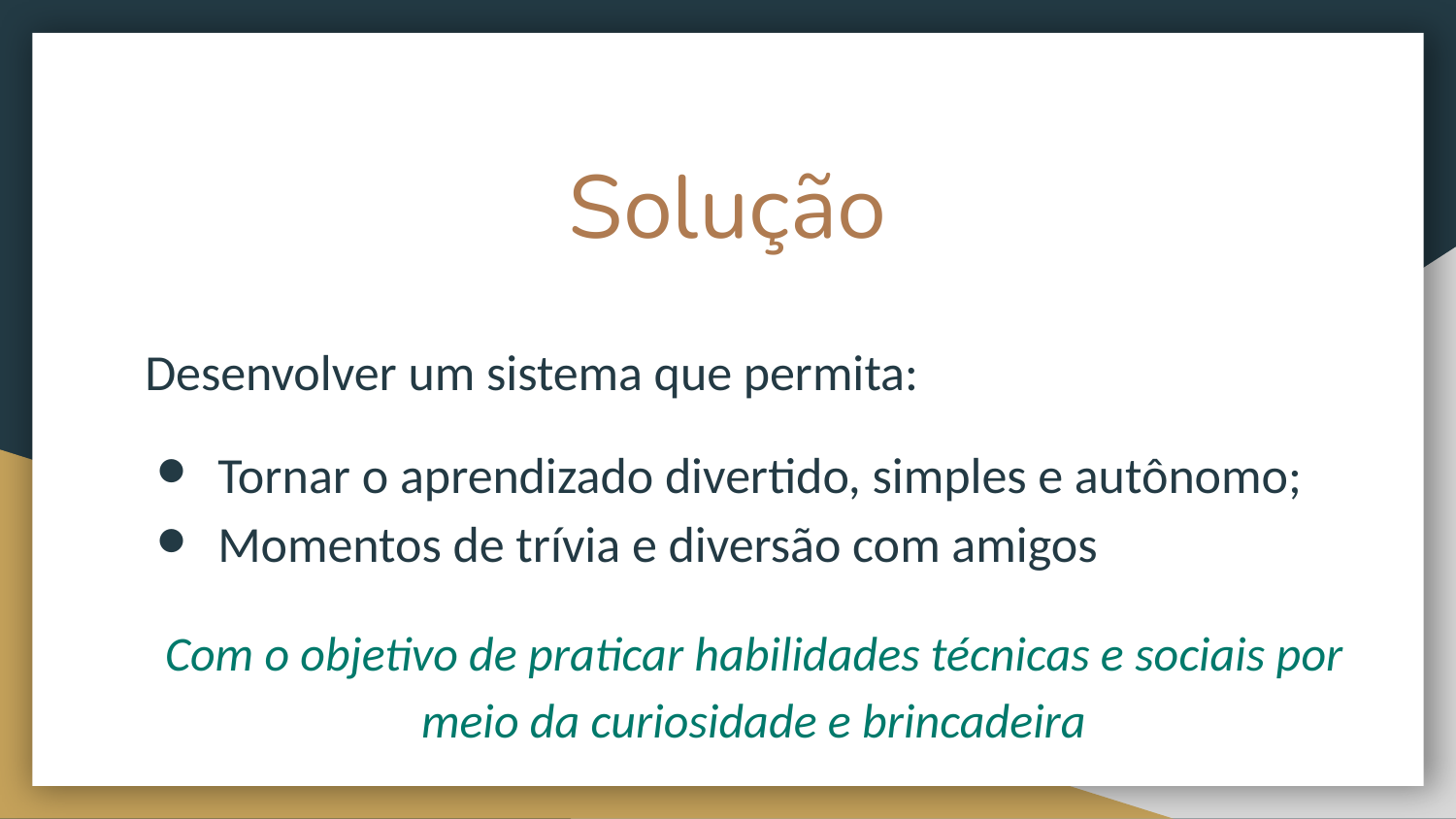

# Solução
Desenvolver um sistema que permita:
Tornar o aprendizado divertido, simples e autônomo;
Momentos de trívia e diversão com amigos
Com o objetivo de praticar habilidades técnicas e sociais por meio da curiosidade e brincadeira